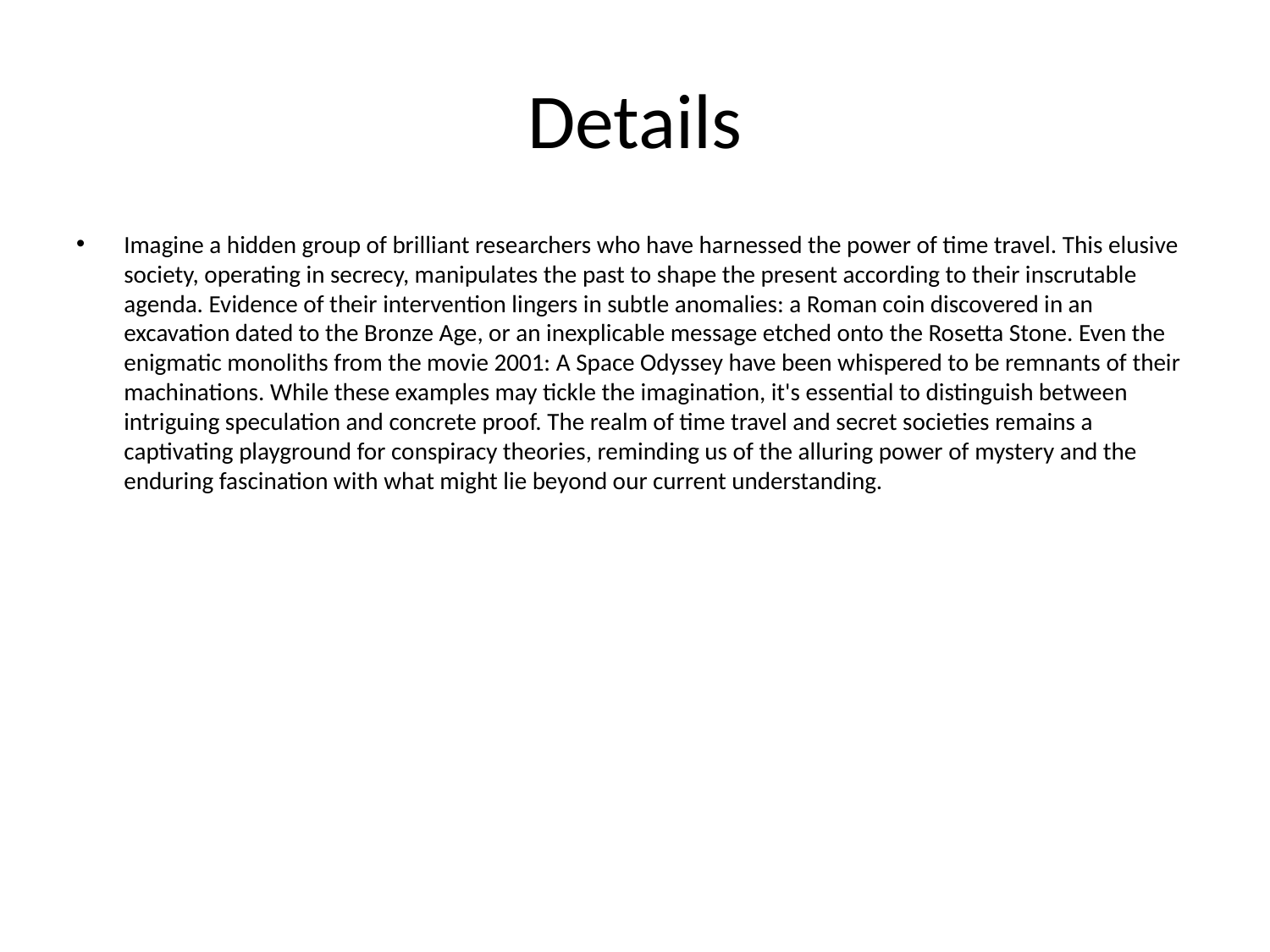

# Details
Imagine a hidden group of brilliant researchers who have harnessed the power of time travel. This elusive society, operating in secrecy, manipulates the past to shape the present according to their inscrutable agenda. Evidence of their intervention lingers in subtle anomalies: a Roman coin discovered in an excavation dated to the Bronze Age, or an inexplicable message etched onto the Rosetta Stone. Even the enigmatic monoliths from the movie 2001: A Space Odyssey have been whispered to be remnants of their machinations. While these examples may tickle the imagination, it's essential to distinguish between intriguing speculation and concrete proof. The realm of time travel and secret societies remains a captivating playground for conspiracy theories, reminding us of the alluring power of mystery and the enduring fascination with what might lie beyond our current understanding.